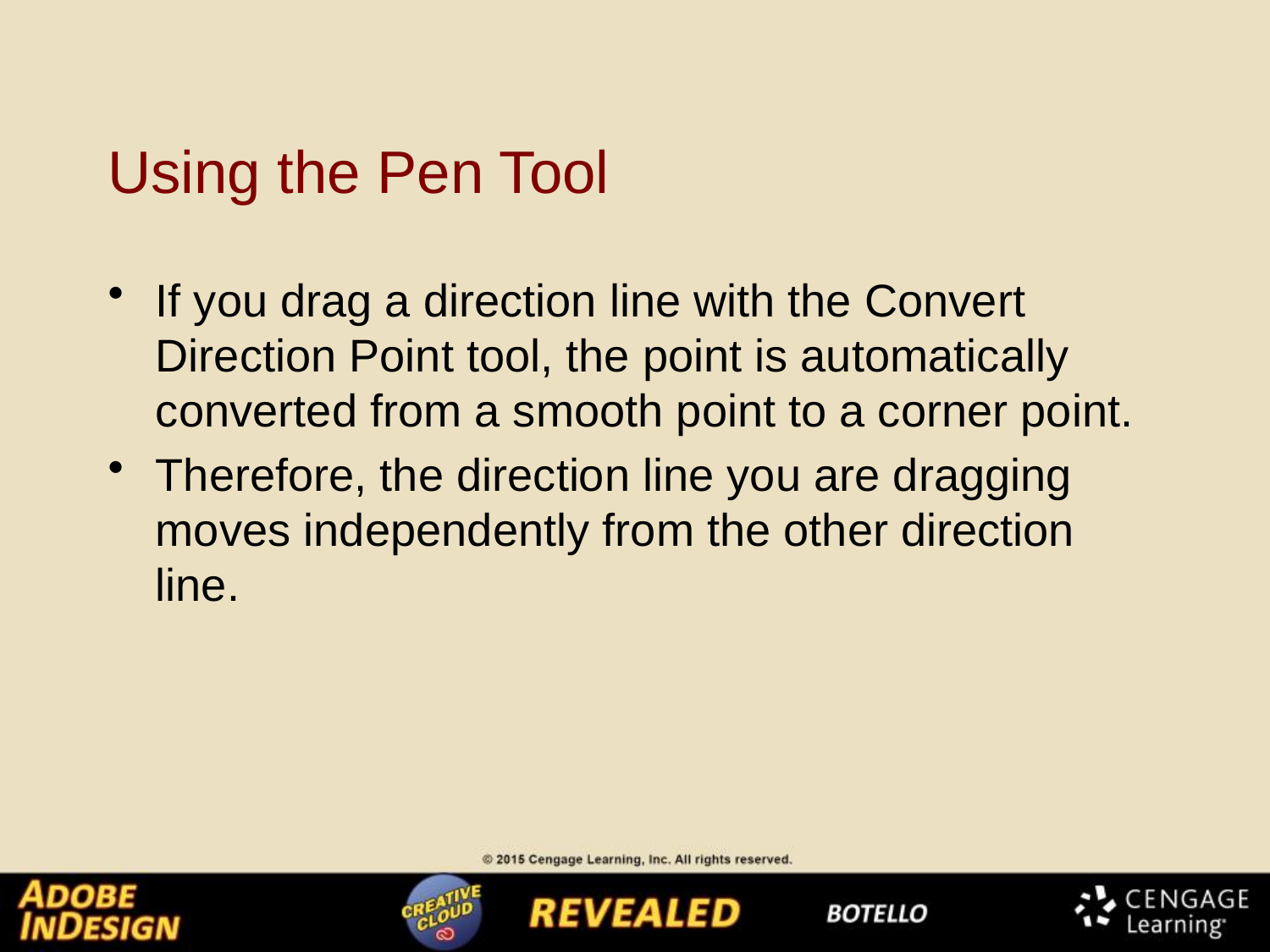

# Using the Pen Tool
If you drag a direction line with the Convert Direction Point tool, the point is automatically converted from a smooth point to a corner point.
Therefore, the direction line you are dragging moves independently from the other direction line.